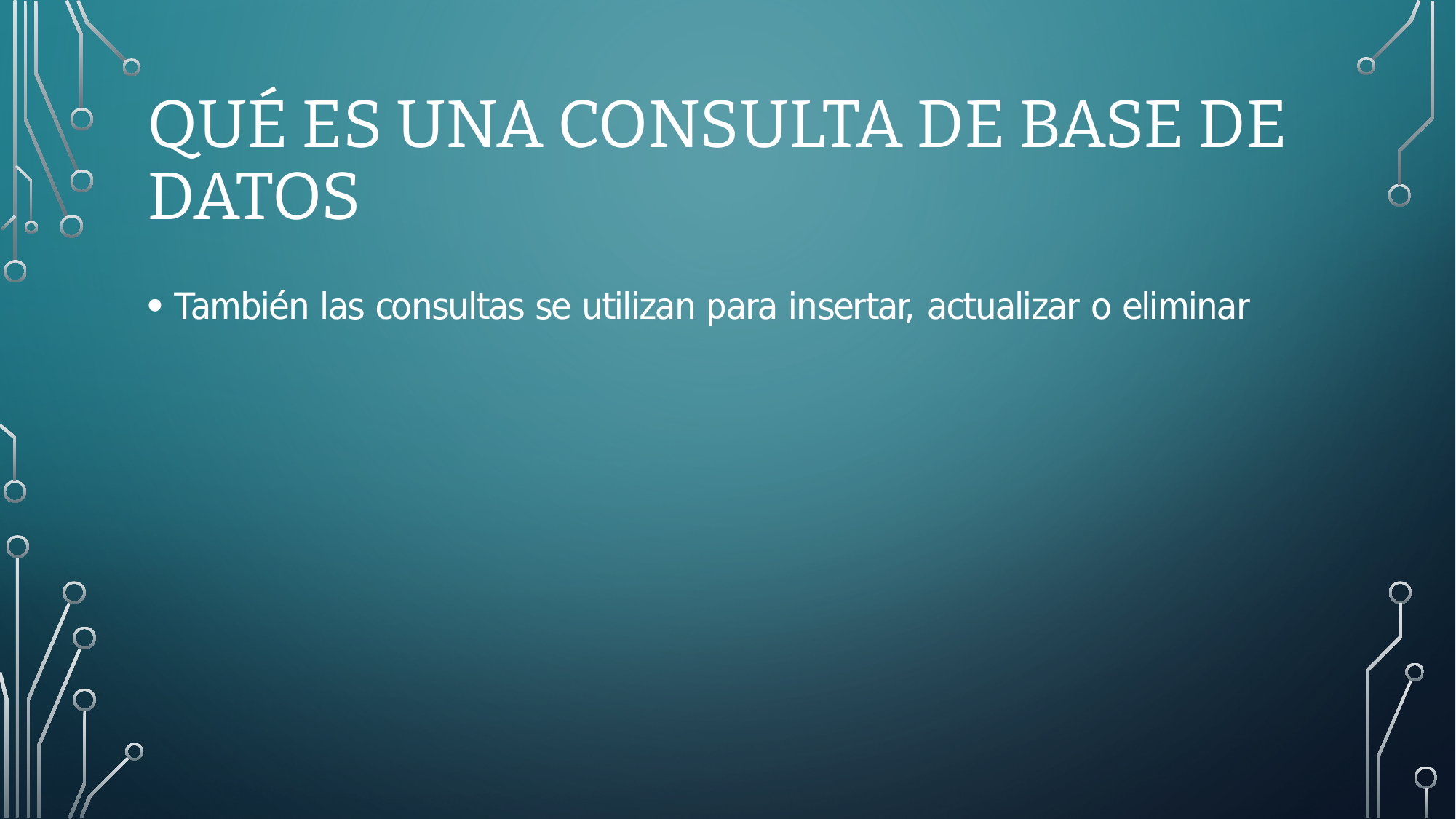

# Qué es una consulta de base de datos
También las consultas se utilizan para insertar, actualizar o eliminar